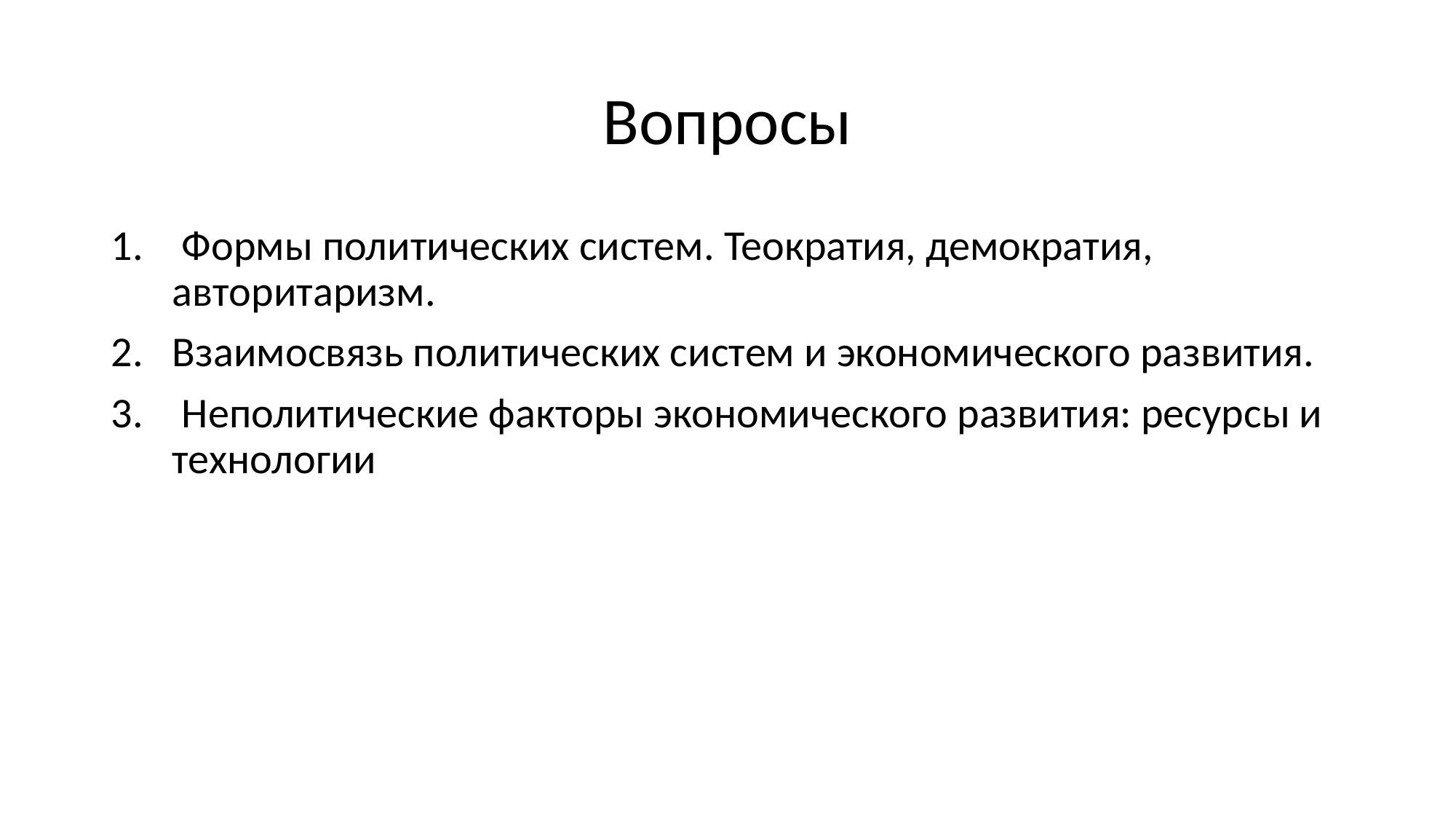

# Вопросы
 Формы политических систем. Теократия, демократия, авторитаризм.
Взаимосвязь политических систем и экономического развития.
 Неполитические факторы экономического развития: ресурсы и технологии